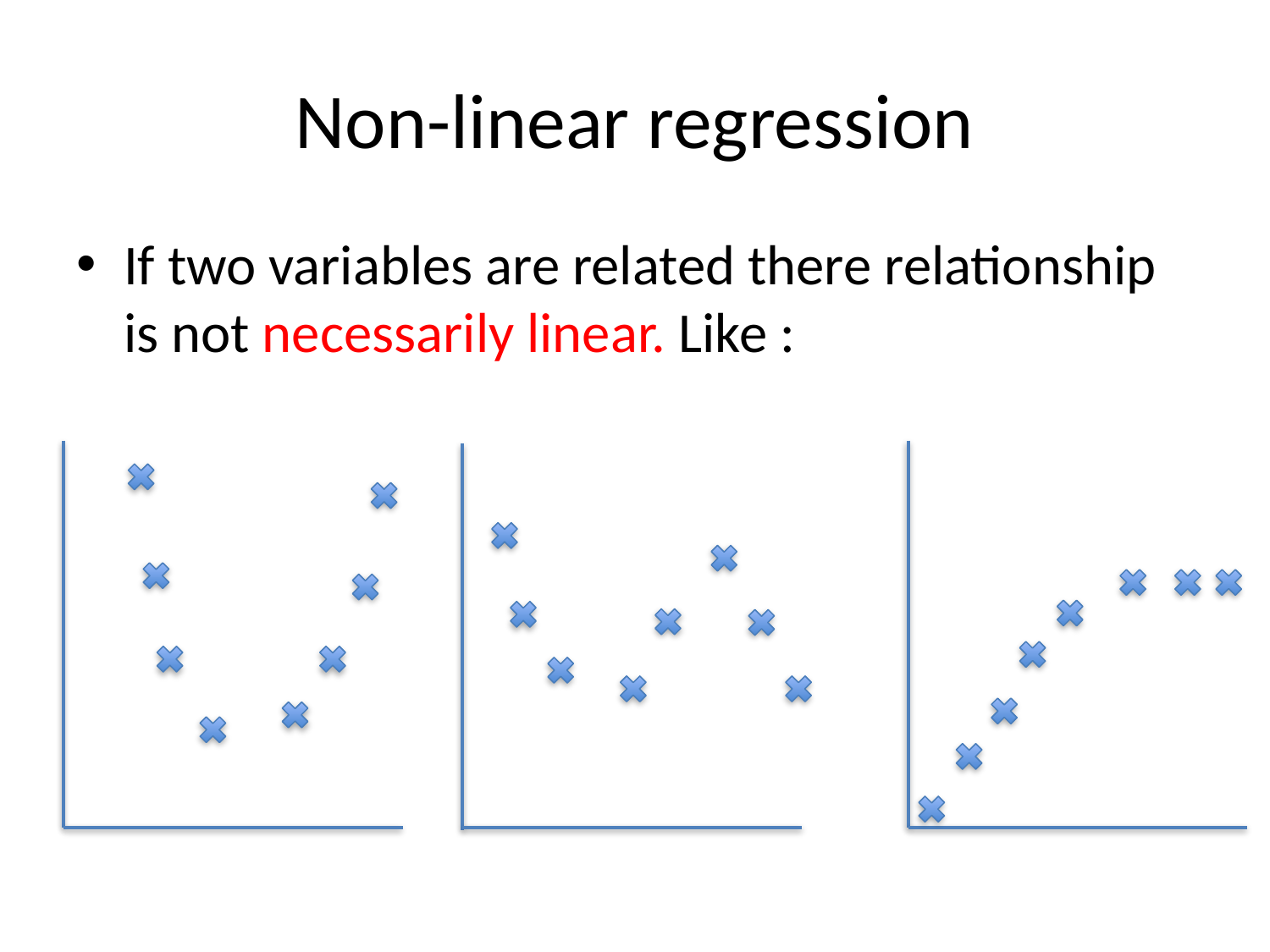

# Non-linear regression
If two variables are related there relationship is not necessarily linear. Like :